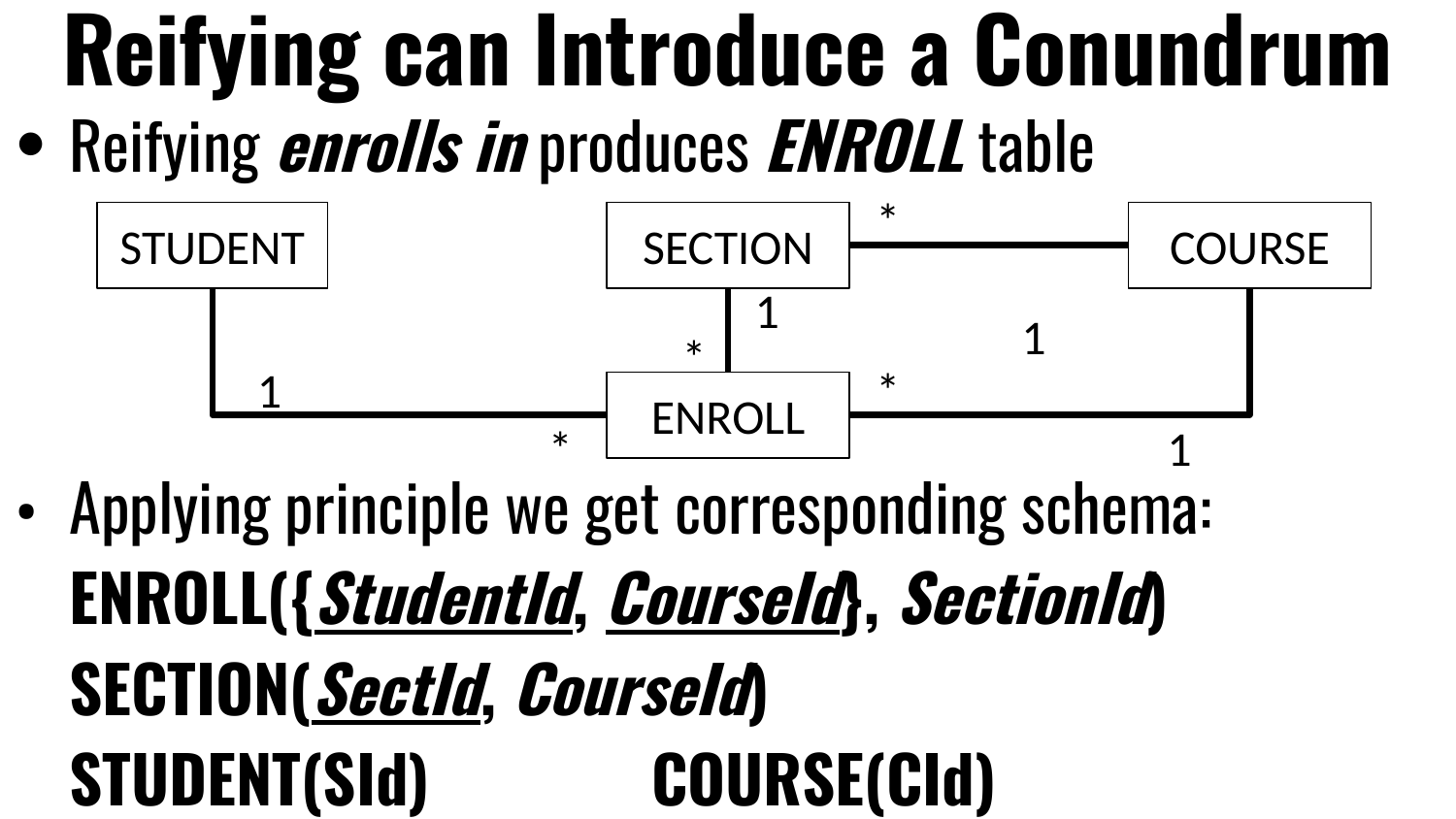

# Reifying can Introduce a Conundrum
Reifying enrolls in produces ENROLL table

Applying principle we get corresponding schema:
	ENROLL({StudentId, CourseId}, SectionId)
	SECTION(SectId, CourseId)
	STUDENT(SId)		COURSE(CId)
*			1
STUDENT
SECTION
COURSE
1
*
1				*
*				1
ENROLL